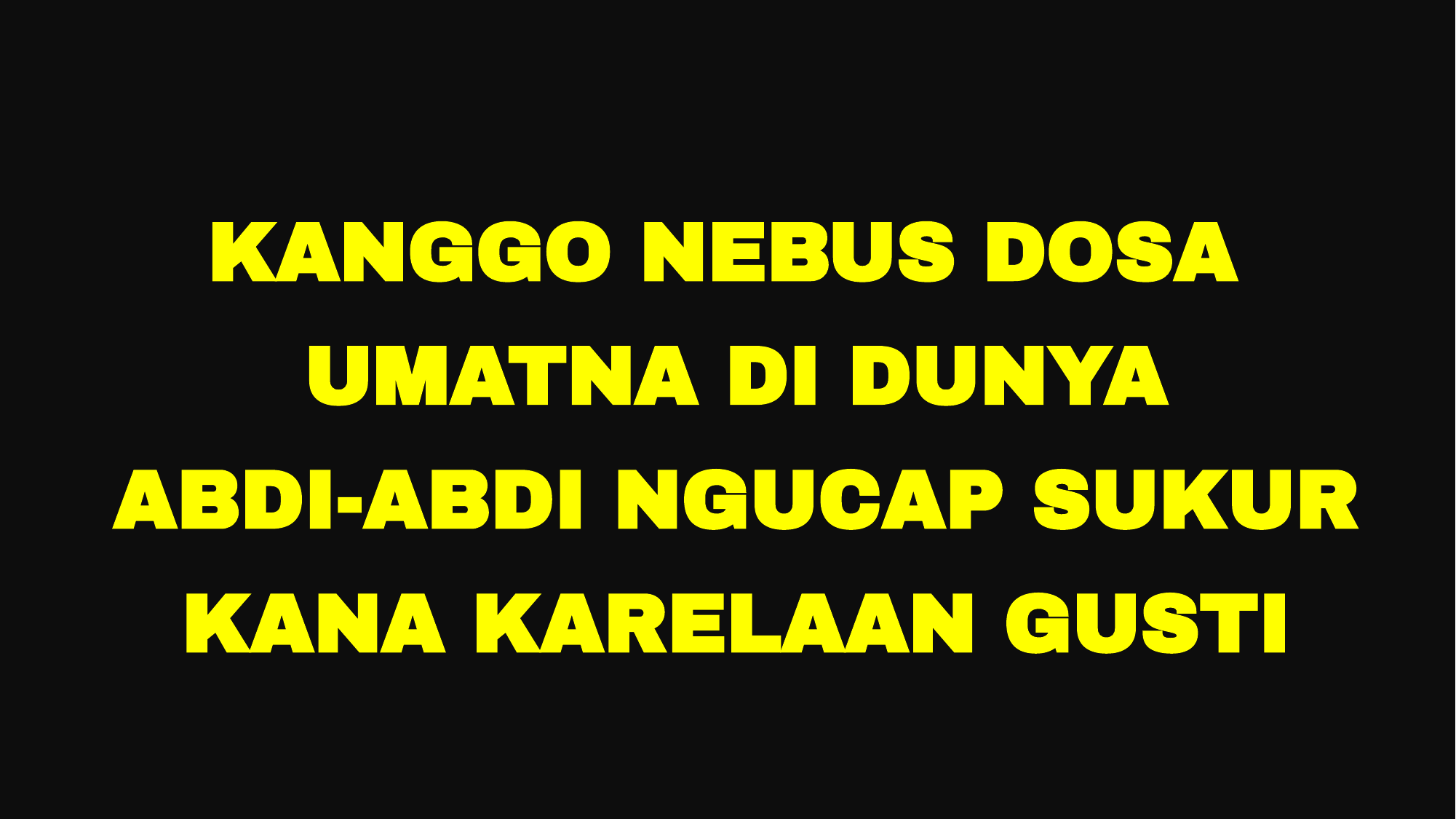

Kanggo nebus dosa
umatNa di dunya
Abdi-abdi ngucap sukur
Kana karelaan Gusti